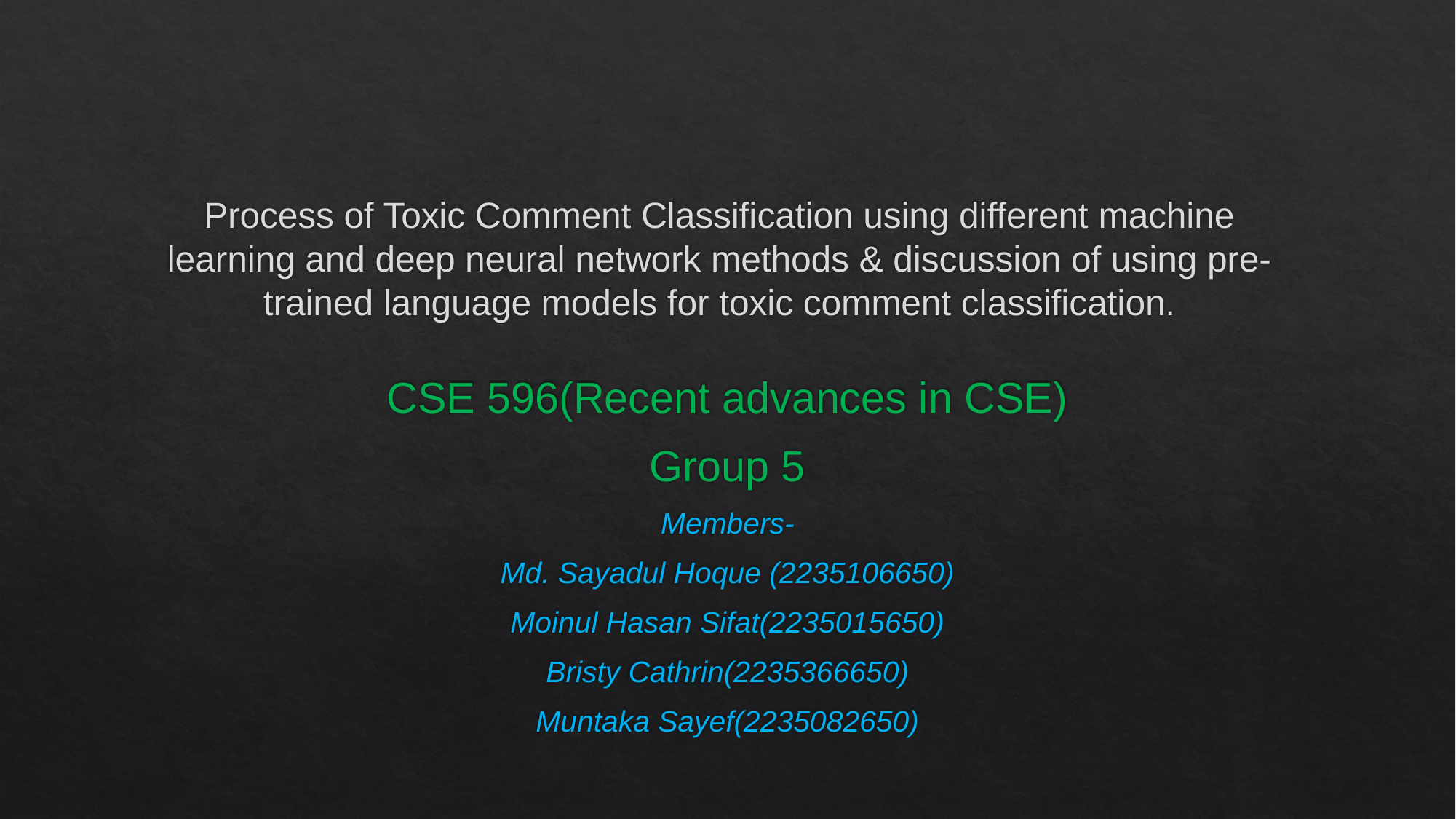

# Process of Toxic Comment Classification using different machine learning and deep neural network methods & discussion of using pre-trained language models for toxic comment classification.
CSE 596(Recent advances in CSE)
Group 5
Members-
Md. Sayadul Hoque (2235106650)
Moinul Hasan Sifat(2235015650)
Bristy Cathrin(2235366650)
Muntaka Sayef(2235082650)